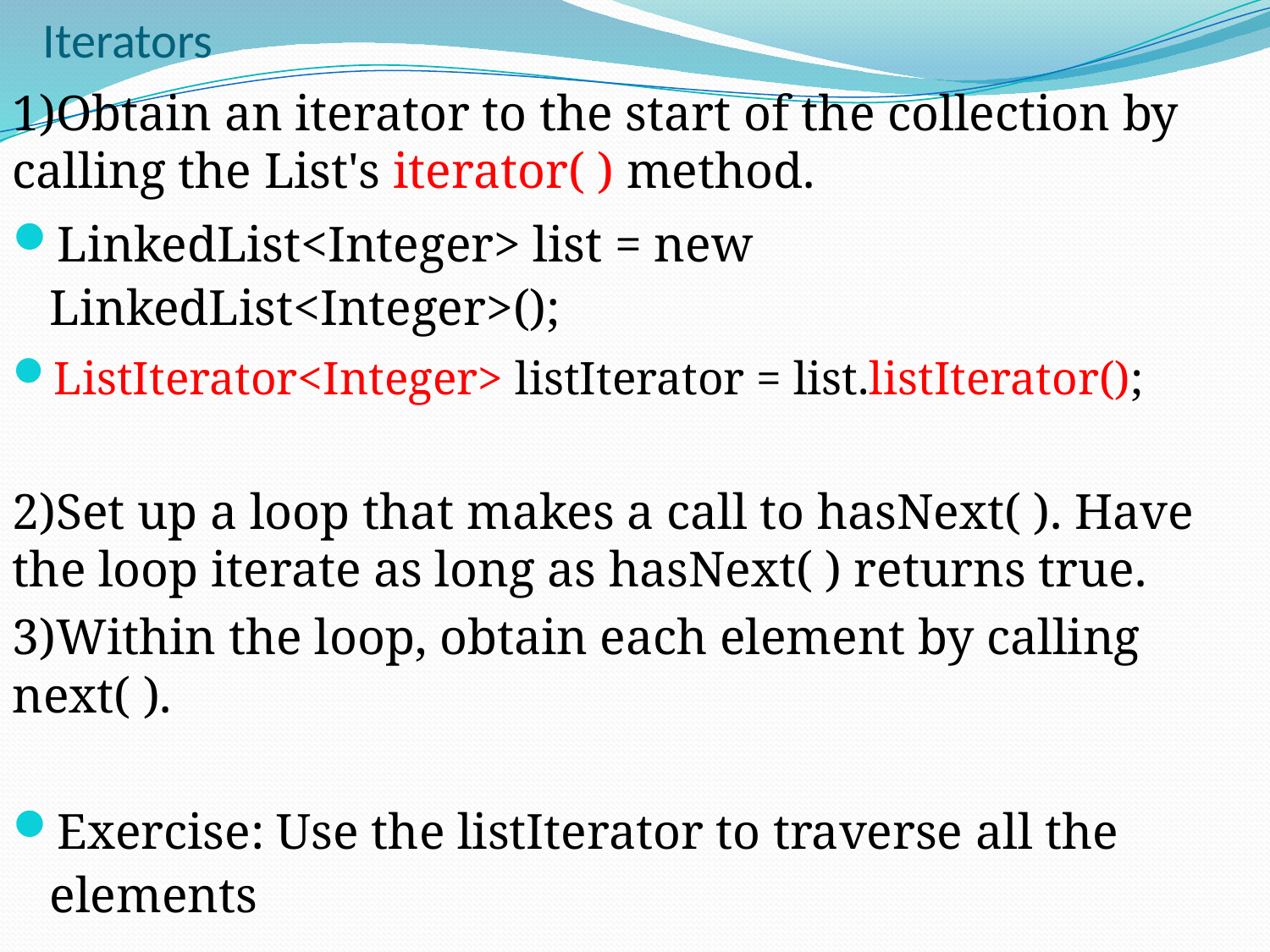

# Iterators
1)Obtain an iterator to the start of the collection by calling the List's iterator( ) method.
LinkedList<Integer> list = new LinkedList<Integer>();
ListIterator<Integer> listIterator = list.listIterator();

2)Set up a loop that makes a call to hasNext( ). Have the loop iterate as long as hasNext( ) returns true.
3)Within the loop, obtain each element by calling next( ).

Exercise: Use the listIterator to traverse all the elements

15